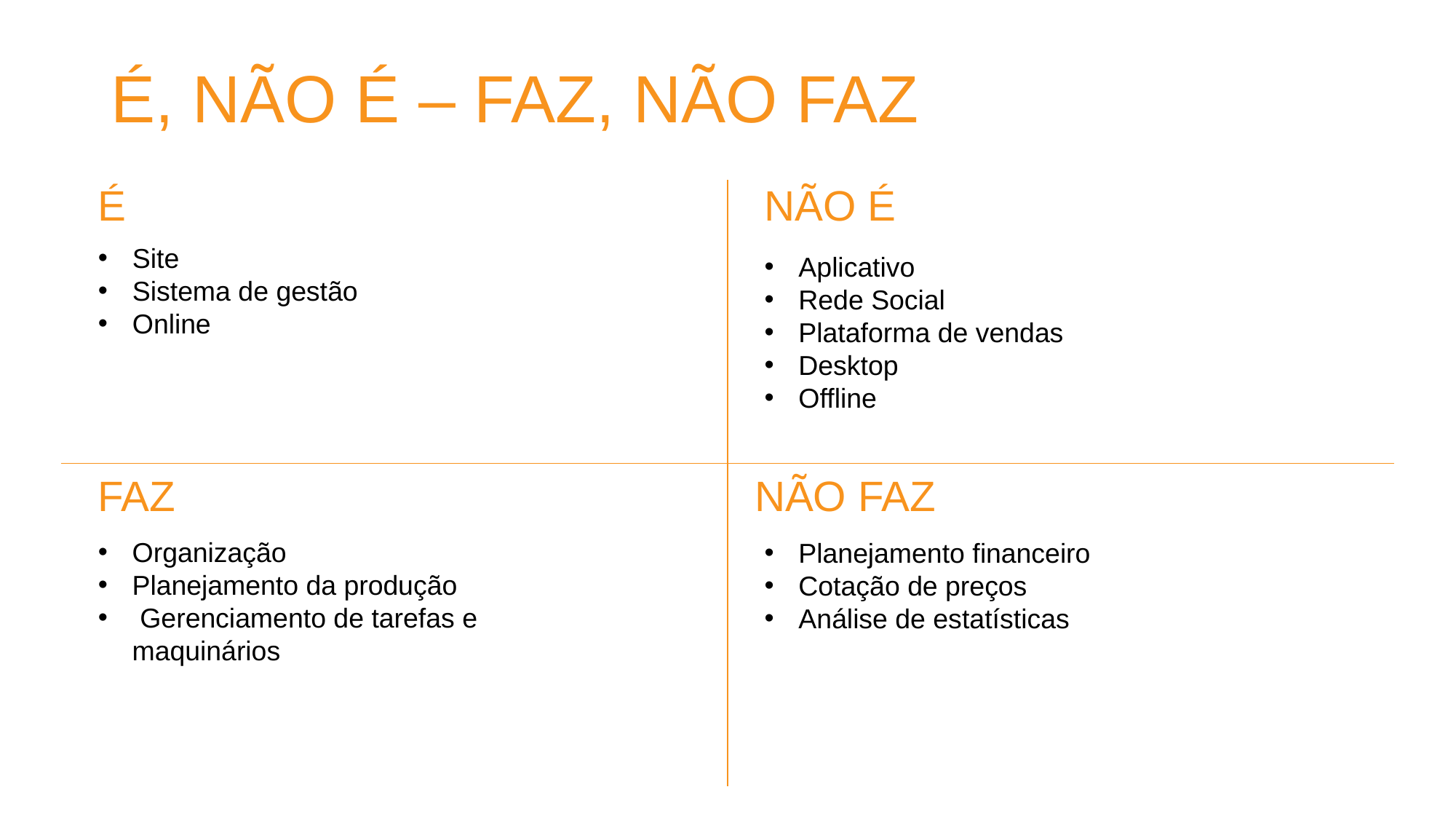

# É, NÃO É – FAZ, NÃO FAZ
É

NÃO É
Site
Sistema de gestão
Online

Aplicativo
Rede Social
Plataforma de vendas
Desktop
Offline
FAZ
NÃO FAZ
Organização
Planejamento da produção
 Gerenciamento de tarefas e maquinários
Planejamento financeiro
Cotação de preços
Análise de estatísticas